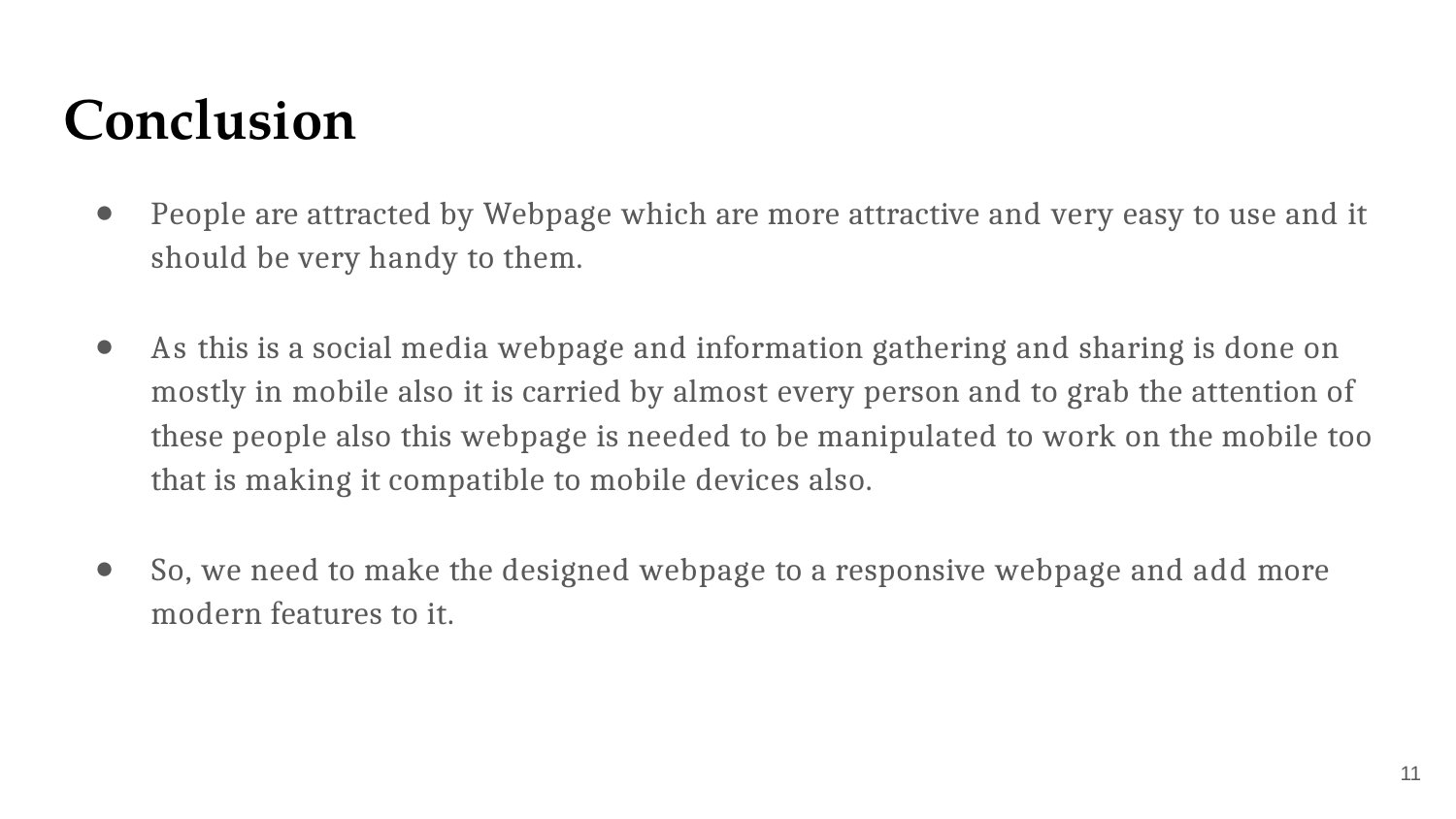

# Conclusion
People are attracted by Webpage which are more attractive and very easy to use and it  should be very handy to them.

As this is a social media webpage and information gathering and sharing is done on  mostly in mobile also it is carried by almost every person and to grab the attention of  these people also this webpage is needed to be manipulated to work on the mobile too  that is making it compatible to mobile devices also.

So, we need to make the designed webpage to a responsive webpage and add more  modern features to it.
11